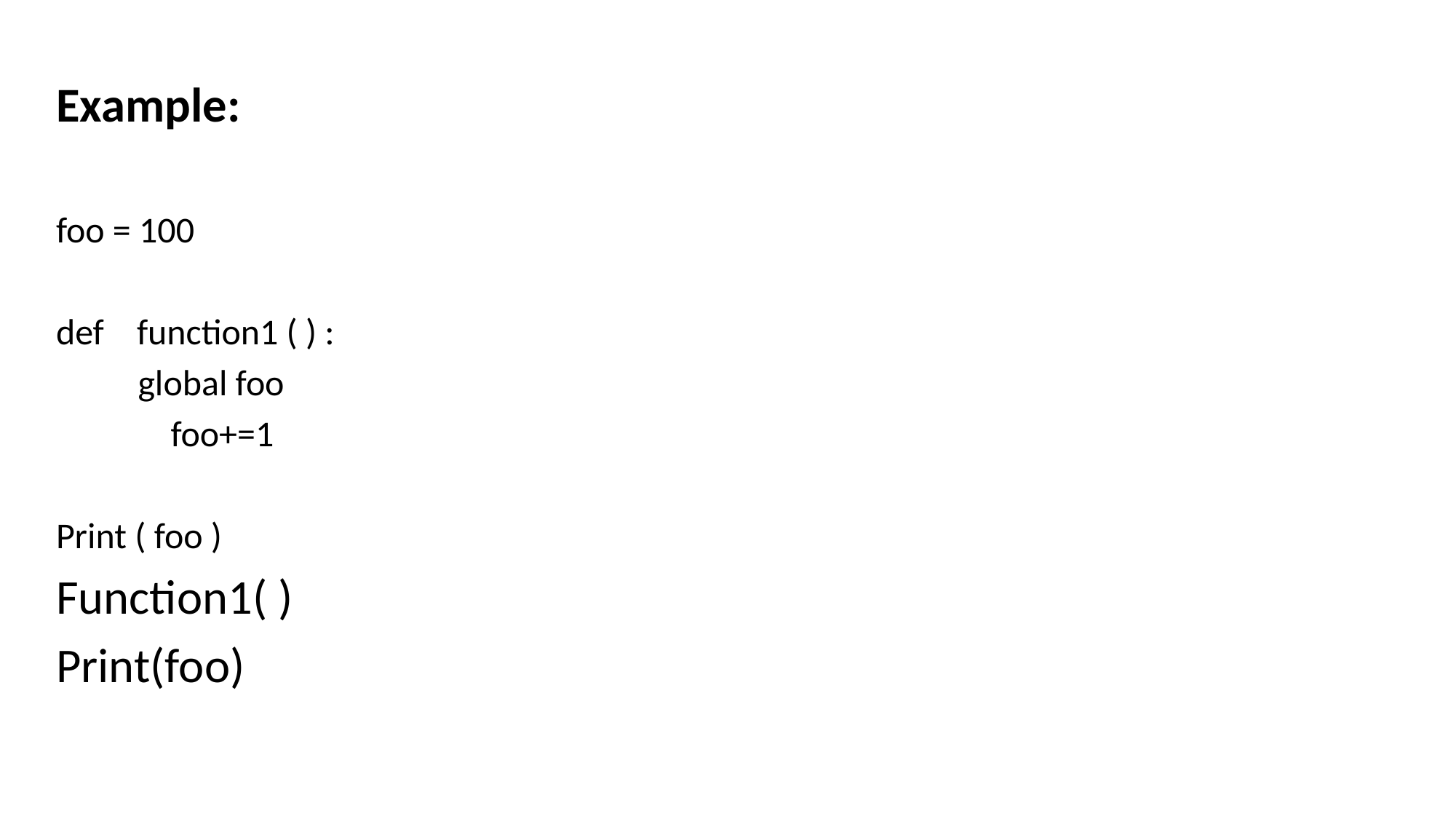

Example:

foo = 100

def    function1 ( ) :
          global foo
              foo+=1

Print ( foo )
Function1( )
Print(foo)